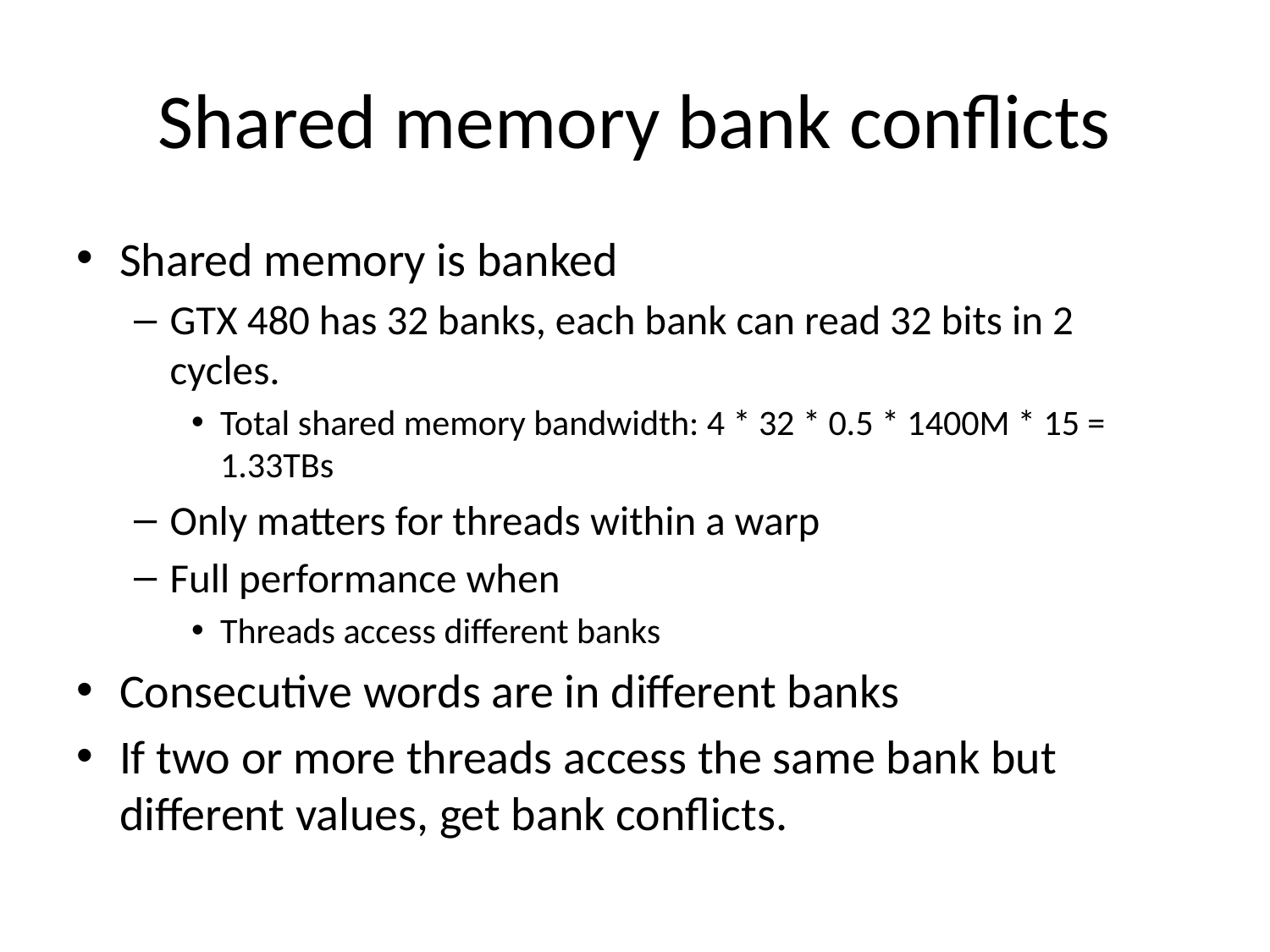

# Shared memory bank conflicts
Shared memory is banked
GTX 480 has 32 banks, each bank can read 32 bits in 2 cycles.
Total shared memory bandwidth: 4 * 32 * 0.5 * 1400M * 15 = 1.33TBs
Only matters for threads within a warp
Full performance when
Threads access different banks
Consecutive words are in different banks
If two or more threads access the same bank but different values, get bank conflicts.